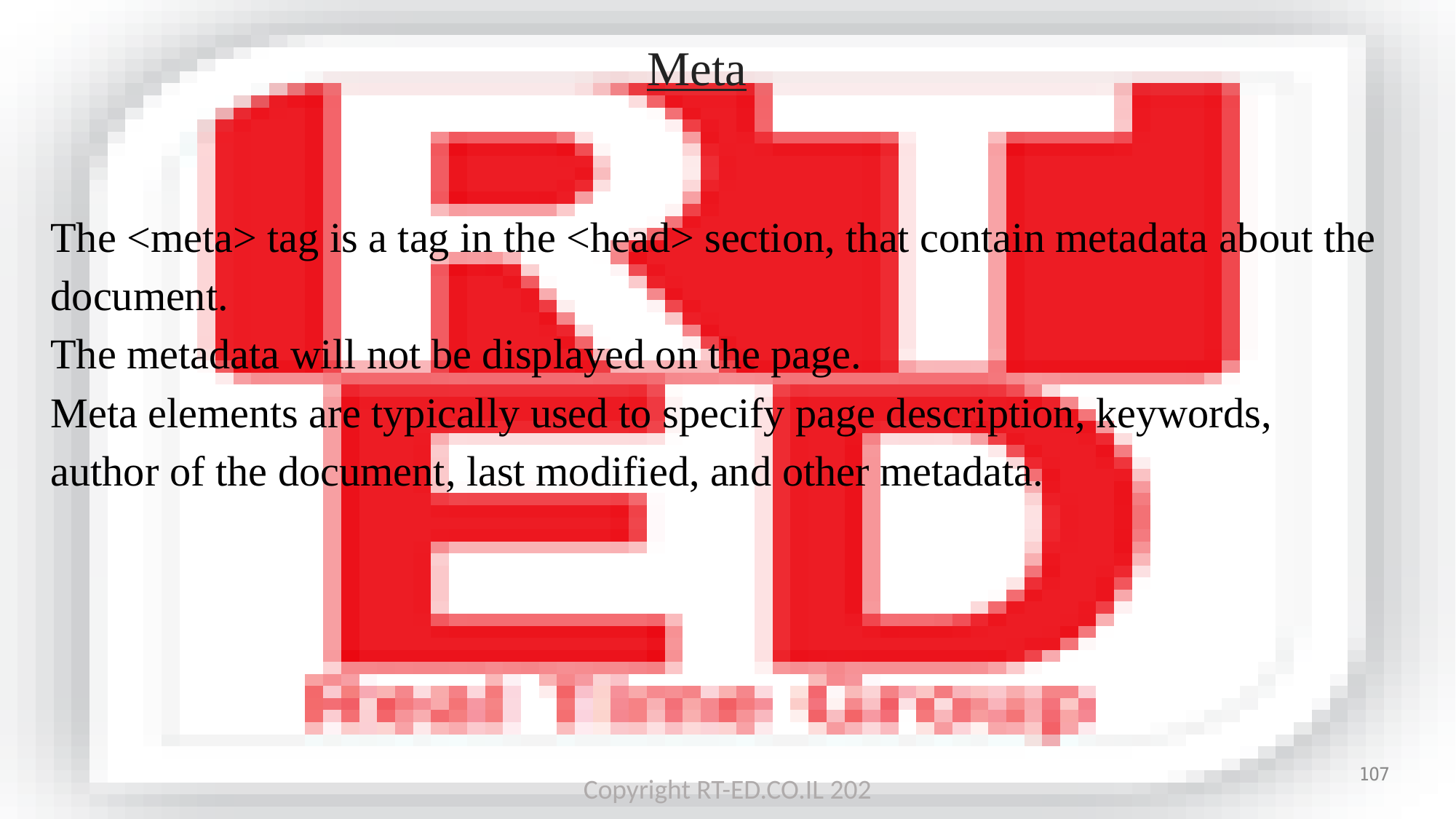

# Meta
The <meta> tag is a tag in the <head> section, that contain metadata about the document.
The metadata will not be displayed on the page.
Meta elements are typically used to specify page description, keywords, author of the document, last modified, and other metadata.

107
Copyright RT-ED.CO.IL 202